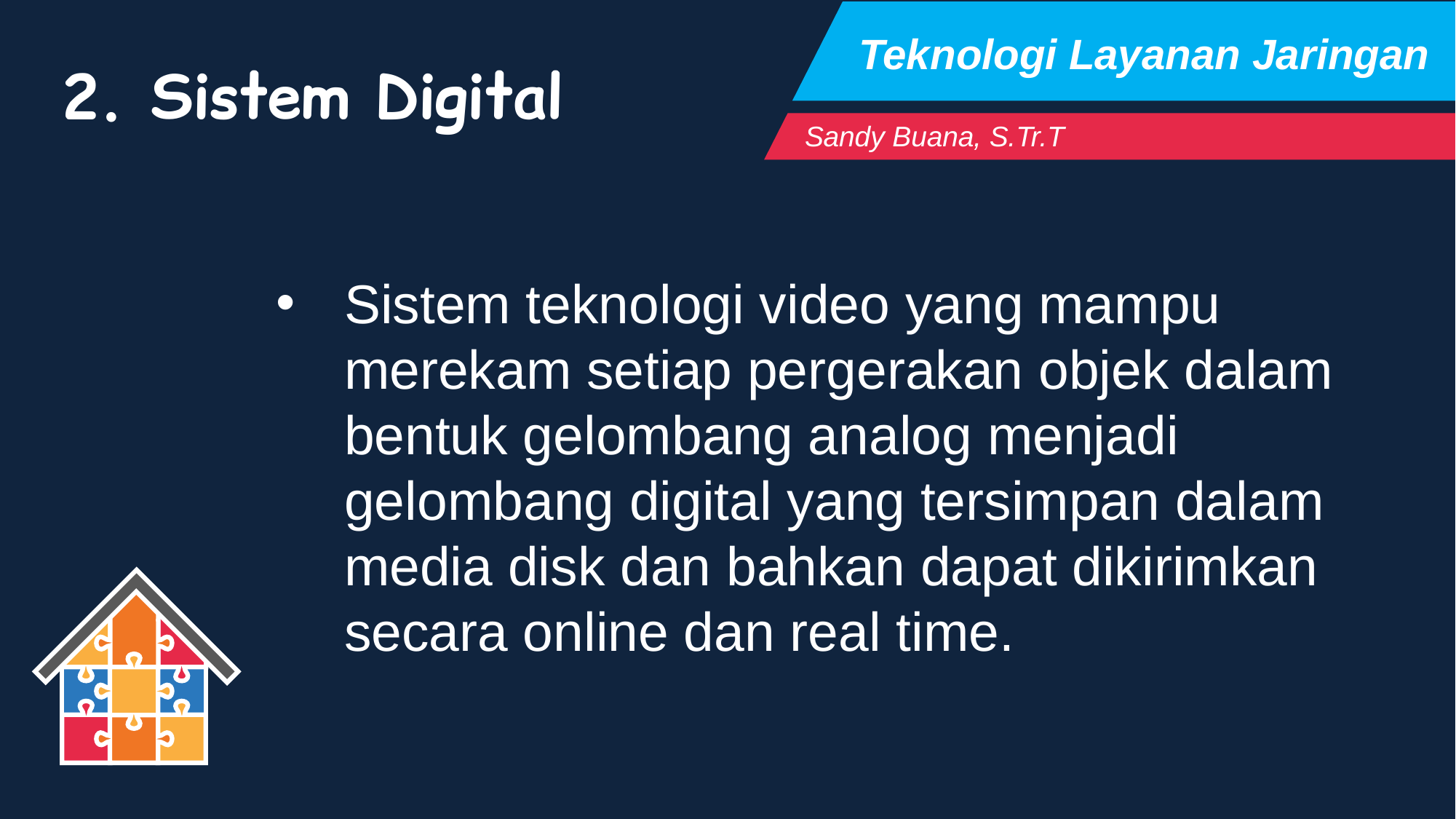

Teknologi Layanan Jaringan
2. Sistem Digital

Sandy Buana, S.Tr.T
Sistem teknologi video yang mampu merekam setiap pergerakan objek dalam bentuk gelombang analog menjadi gelombang digital yang tersimpan dalam media disk dan bahkan dapat dikirimkan secara online dan real time.